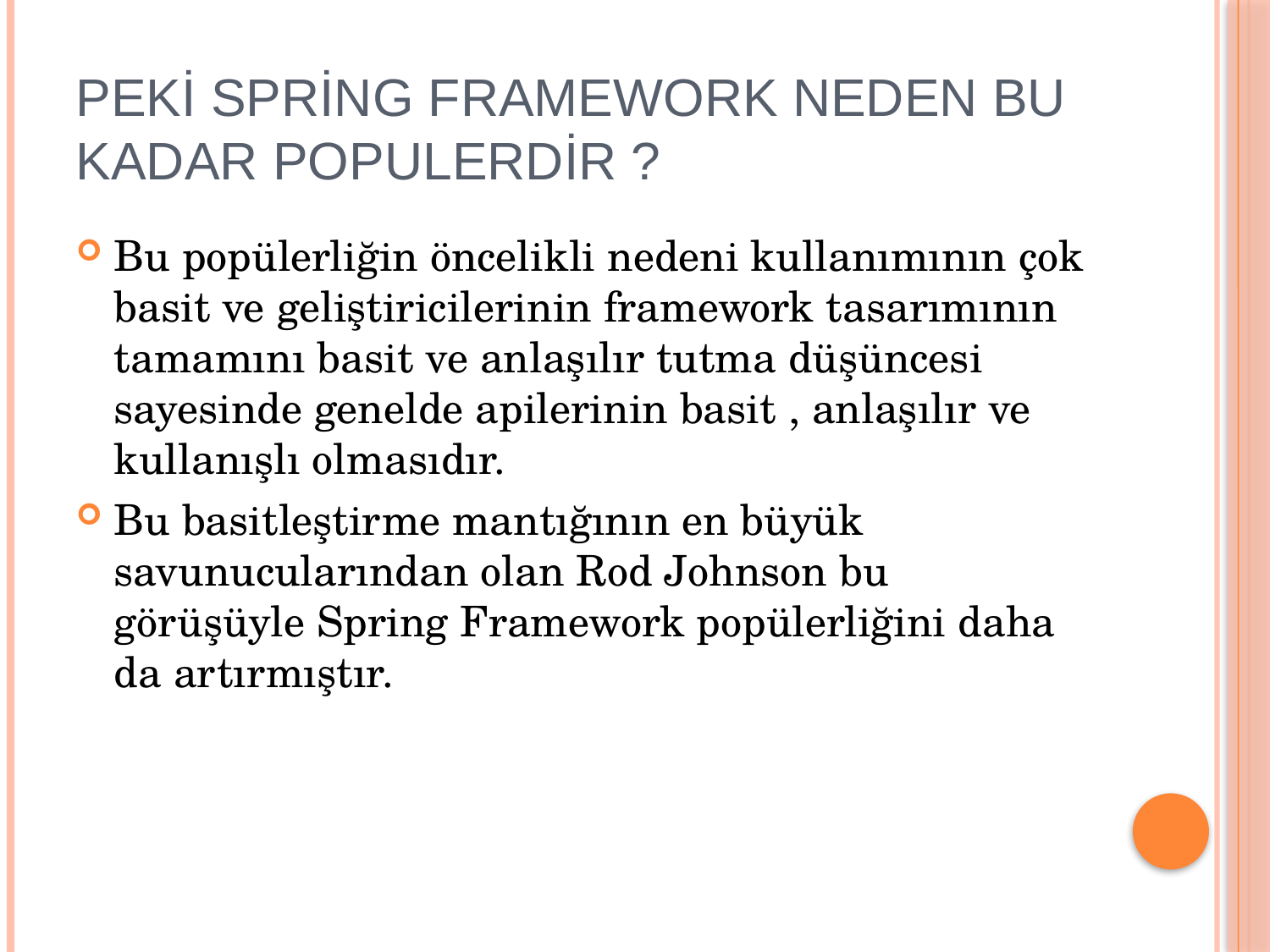

# peki spring framework neden bu kadar populerdir ?
Bu popülerliğin öncelikli nedeni kullanımının çok basit ve geliştiricilerinin framework tasarımının tamamını basit ve anlaşılır tutma düşüncesi sayesinde genelde apilerinin basit , anlaşılır ve kullanışlı olmasıdır.
Bu basitleştirme mantığının en büyük savunucularından olan Rod Johnson bu görüşüyle Spring Framework popülerliğini daha da artırmıştır.